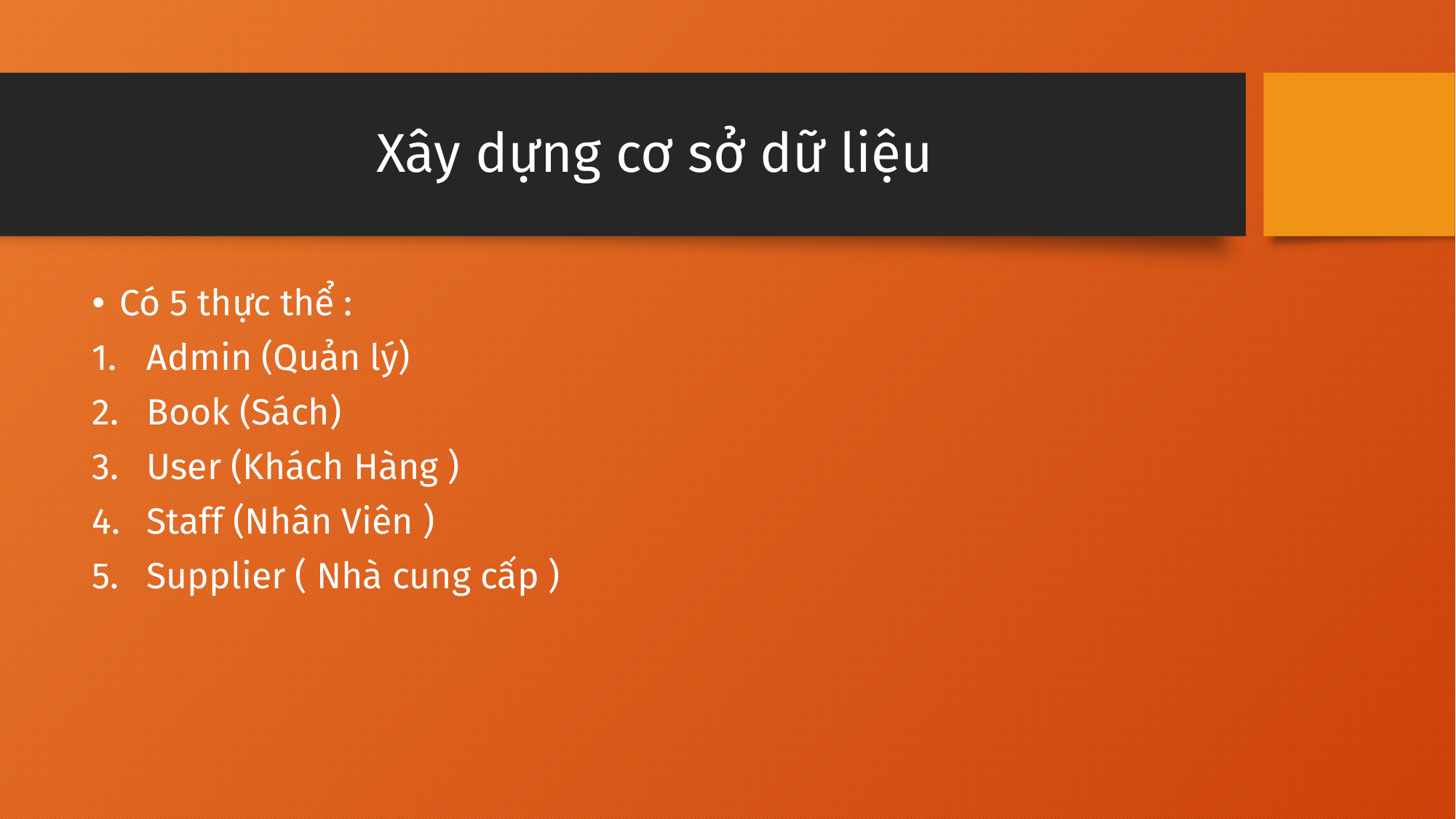

# Xây dựng cơ sở dữ liệu
Có 5 thực thể :
Admin (Quản lý)
Book (Sách)
User (Khách Hàng )
Staff (Nhân Viên )
Supplier ( Nhà cung cấp )